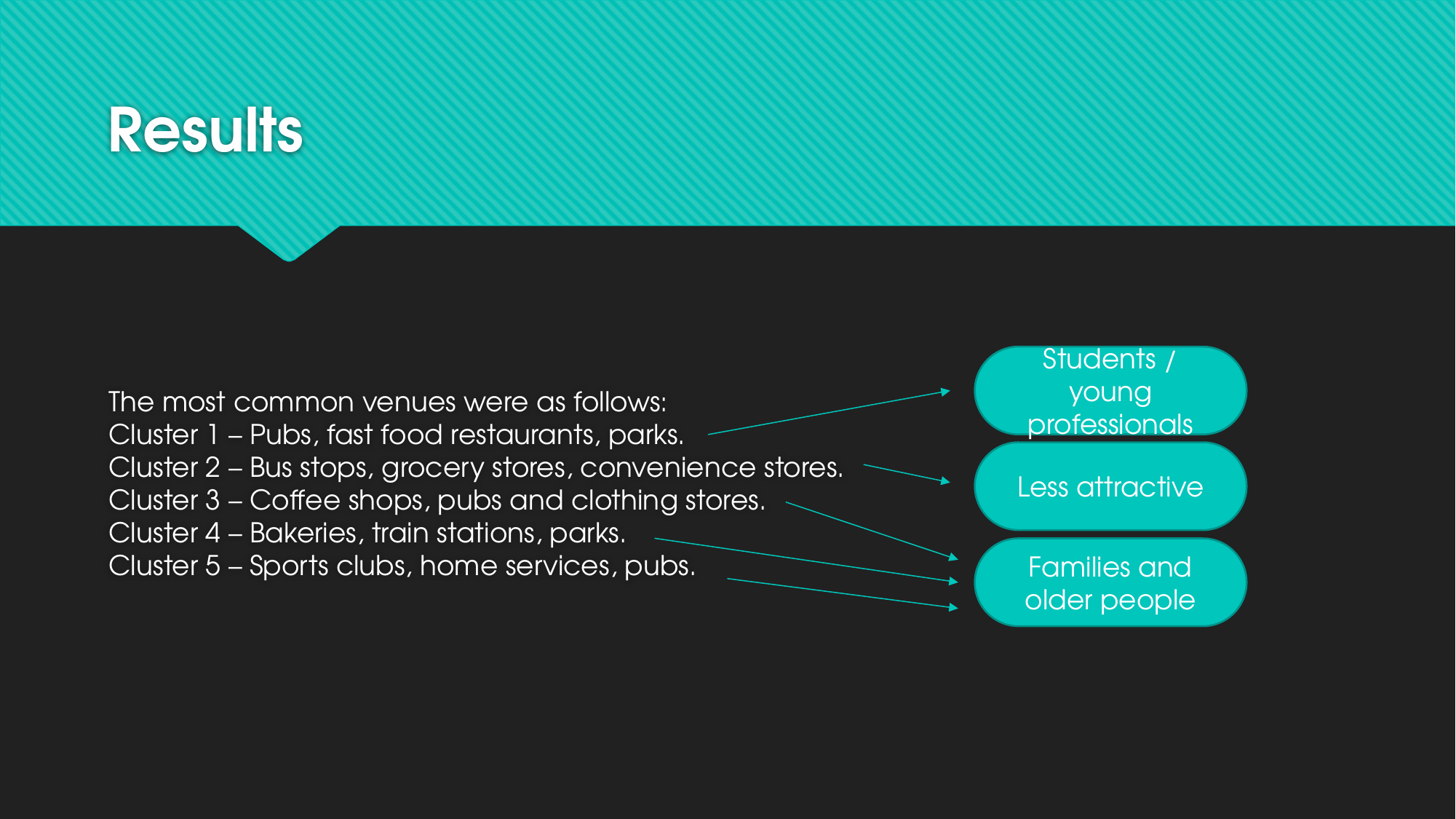

# Results
The most common venues were as follows:
Cluster 1 – Pubs, fast food restaurants, parks.
Cluster 2 – Bus stops, grocery stores, convenience stores.
Cluster 3 – Coffee shops, pubs and clothing stores.
Cluster 4 – Bakeries, train stations, parks.
Cluster 5 – Sports clubs, home services, pubs.
Students / young professionals
Less attractive
Families and older people